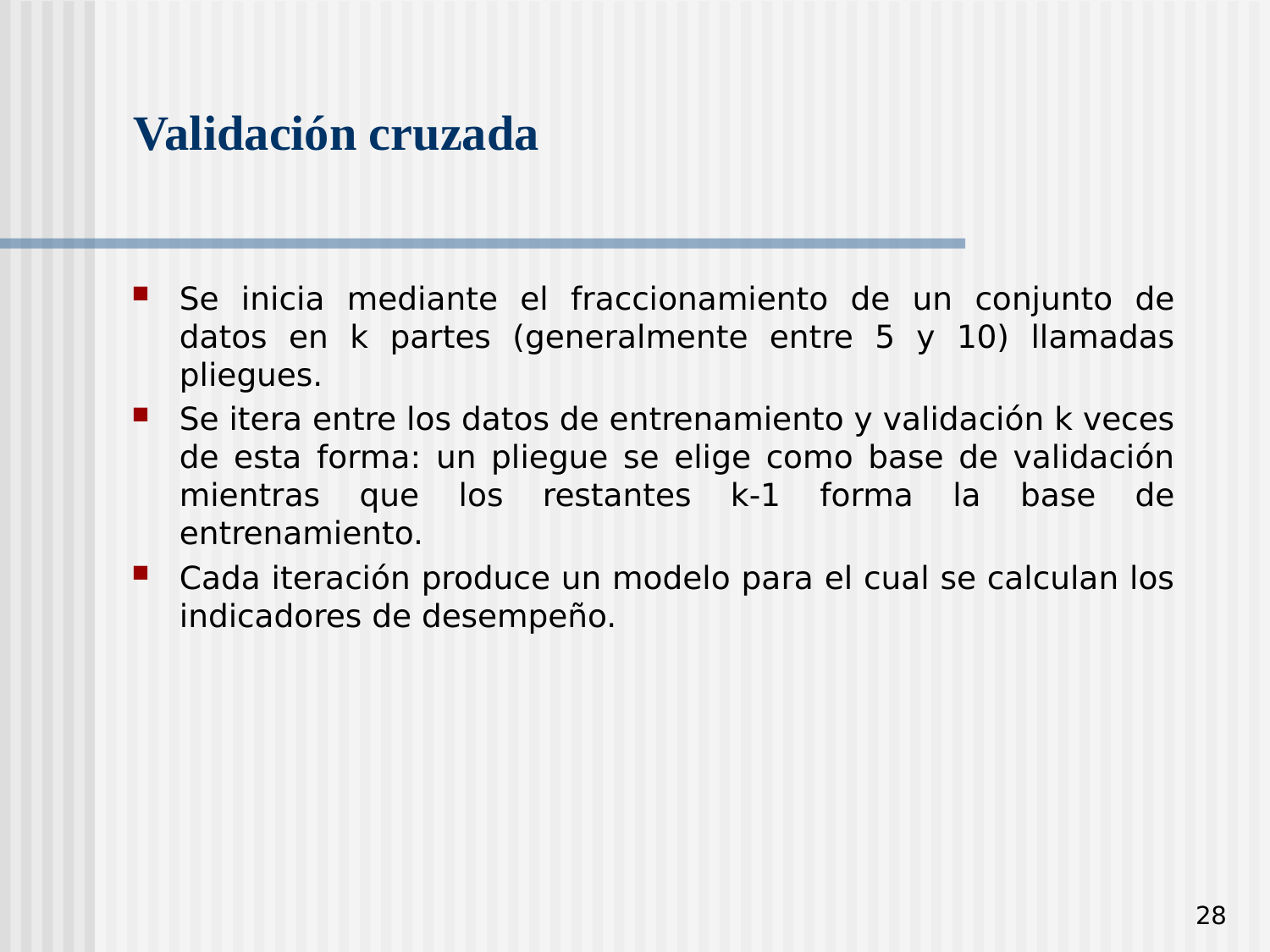

# Validación cruzada
Se inicia mediante el fraccionamiento de un conjunto de datos en k partes (generalmente entre 5 y 10) llamadas pliegues.
Se itera entre los datos de entrenamiento y validación k veces de esta forma: un pliegue se elige como base de validación mientras que los restantes k-1 forma la base de entrenamiento.
Cada iteración produce un modelo para el cual se calculan los indicadores de desempeño.

28